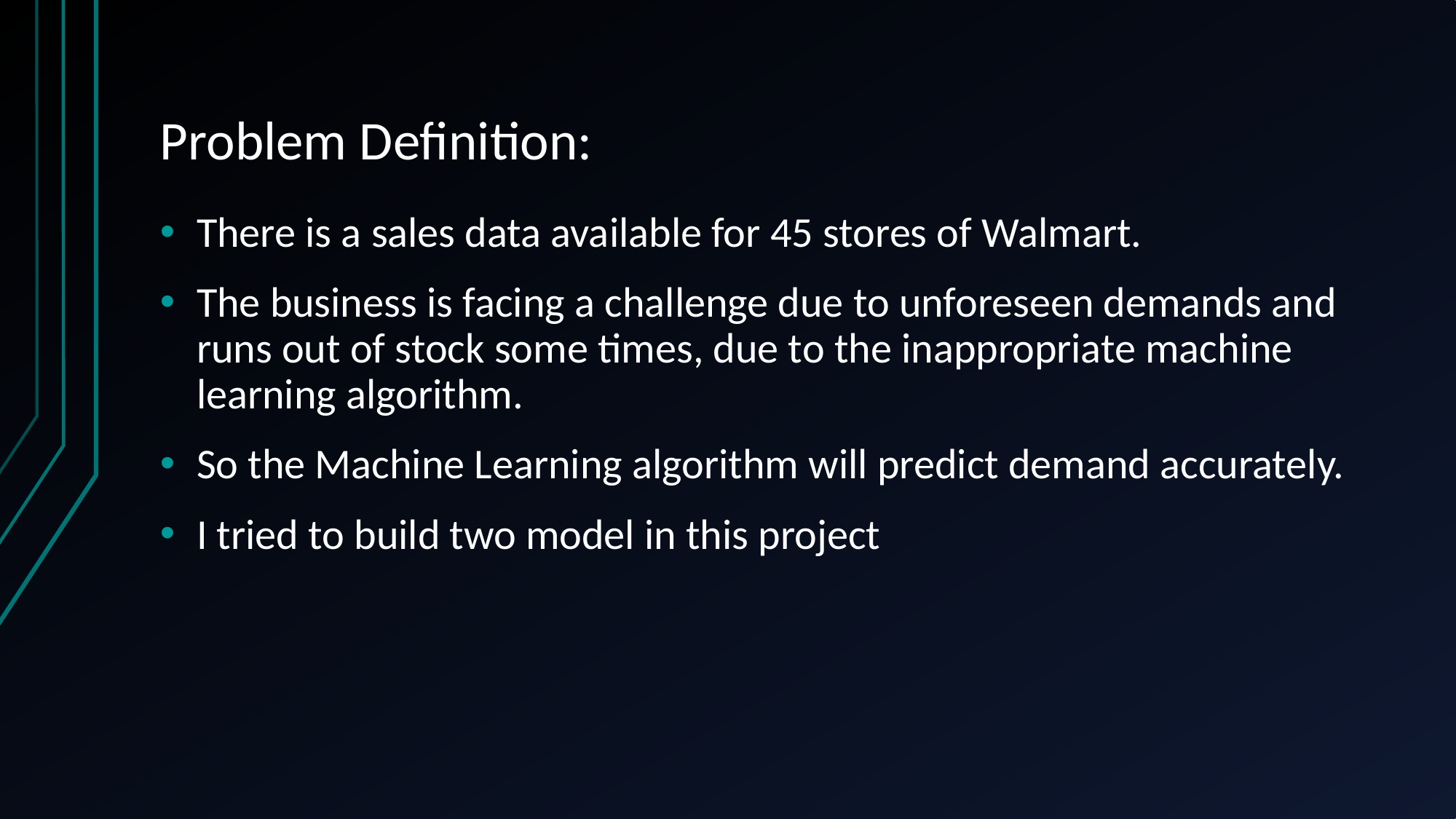

# Problem Definition:
There is a sales data available for 45 stores of Walmart.
The business is facing a challenge due to unforeseen demands and runs out of stock some times, due to the inappropriate machine learning algorithm.
So the Machine Learning algorithm will predict demand accurately.
I tried to build two model in this project